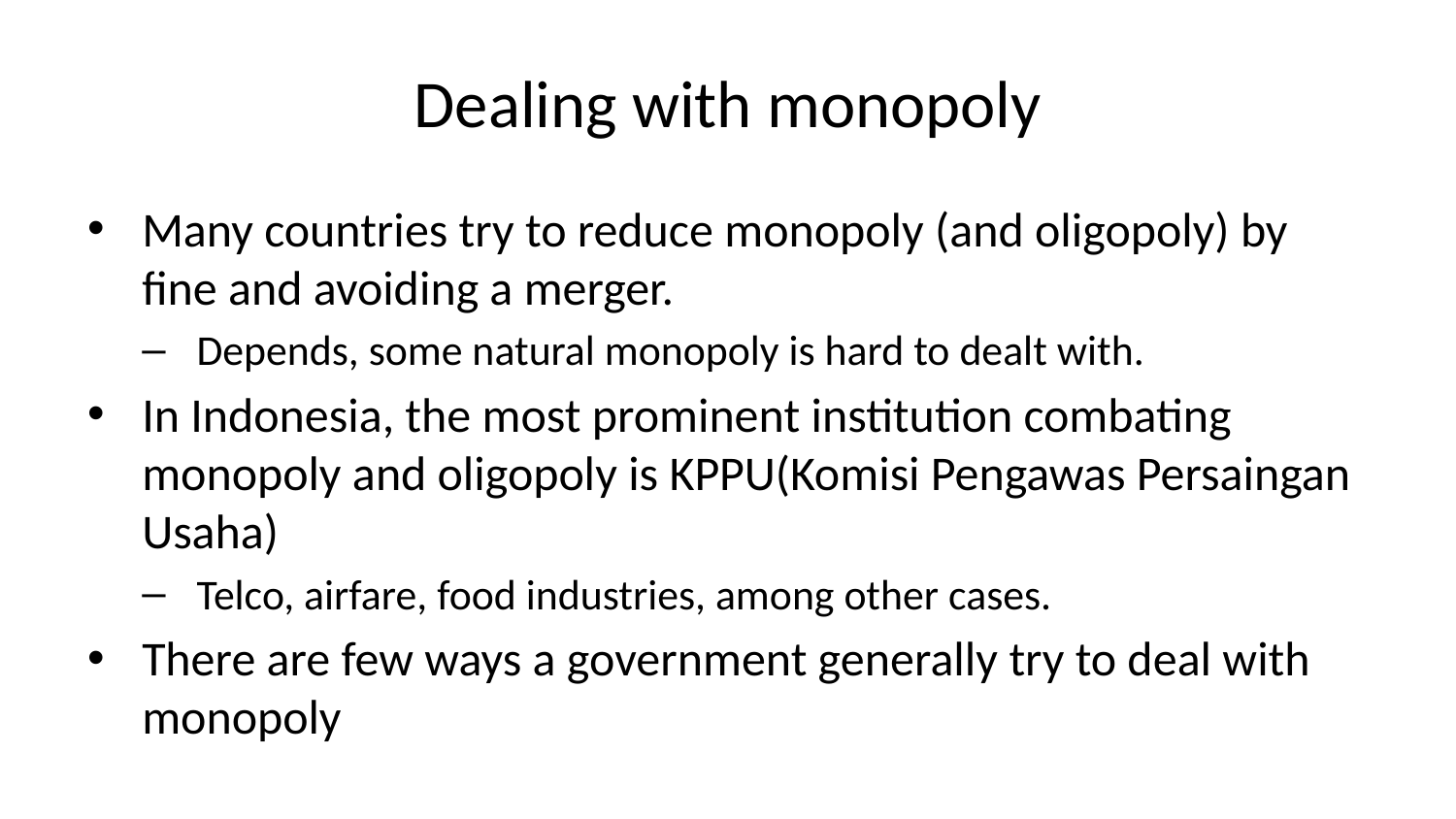

# Dealing with monopoly
Many countries try to reduce monopoly (and oligopoly) by fine and avoiding a merger.
Depends, some natural monopoly is hard to dealt with.
In Indonesia, the most prominent institution combating monopoly and oligopoly is KPPU(Komisi Pengawas Persaingan Usaha)
Telco, airfare, food industries, among other cases.
There are few ways a government generally try to deal with monopoly